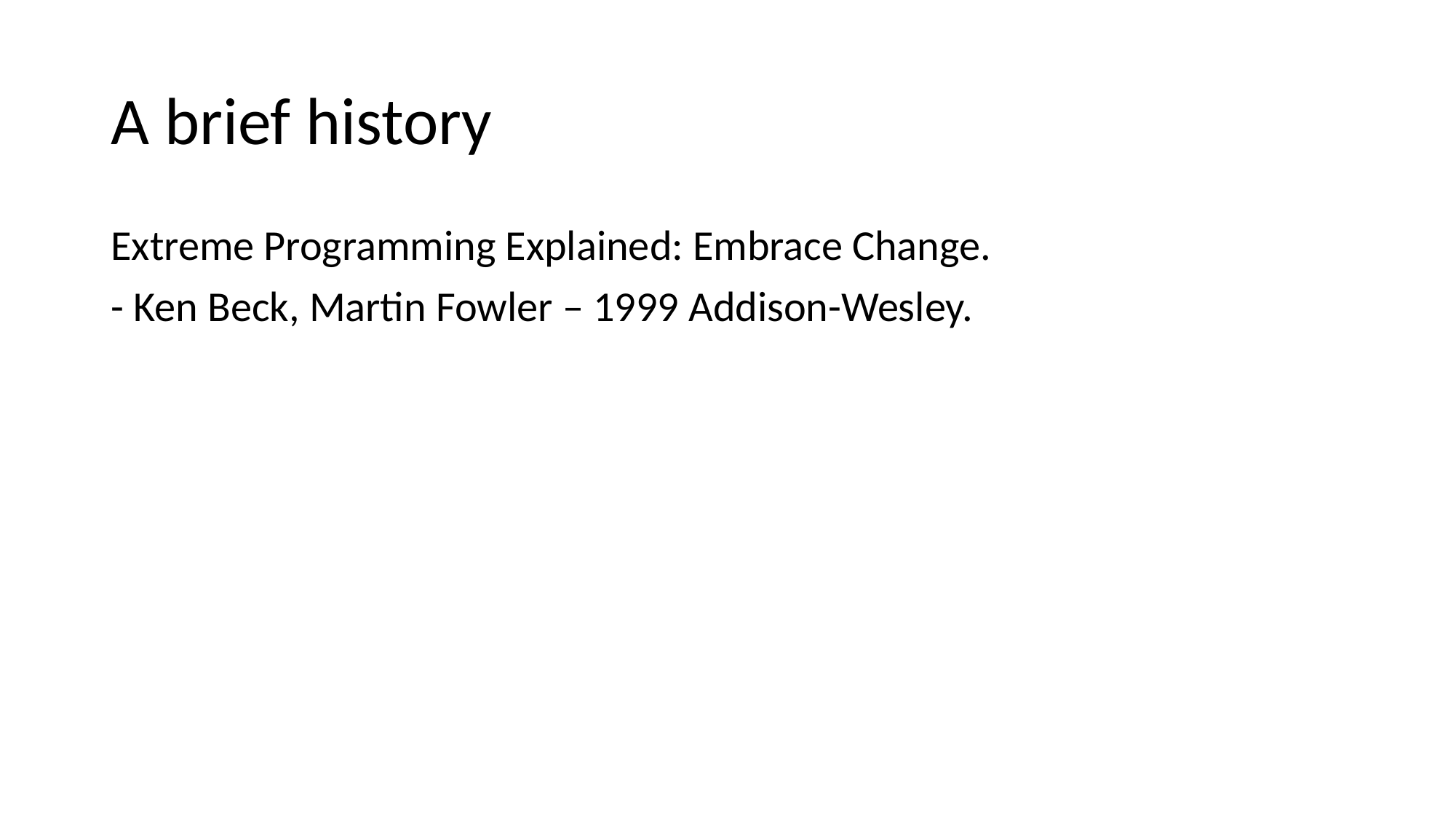

# A brief history
Extreme Programming Explained: Embrace Change.
- Ken Beck, Martin Fowler – 1999 Addison-Wesley.